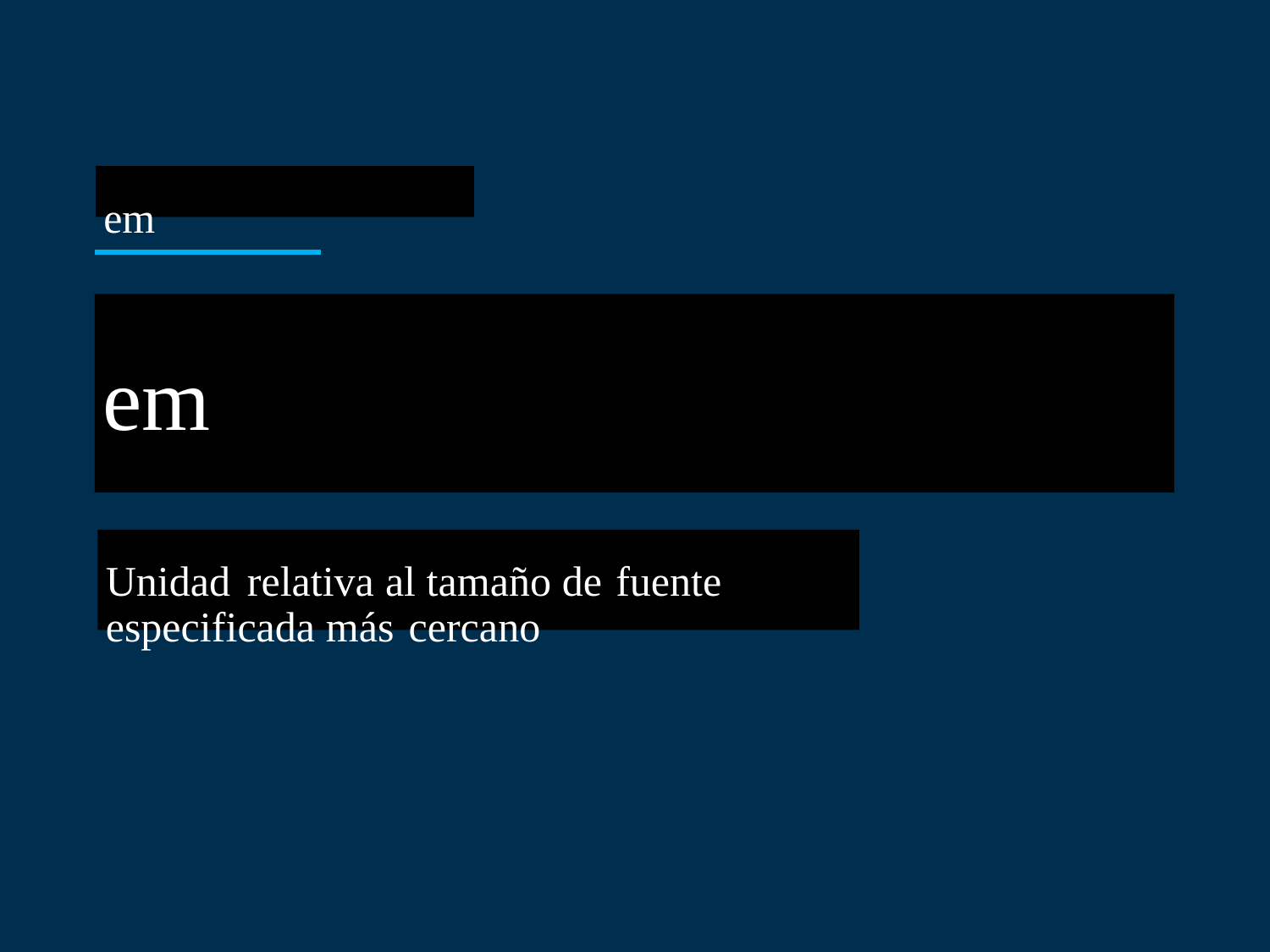

em

em

Unidad relativa al tamaño de fuente
especificada más cercano